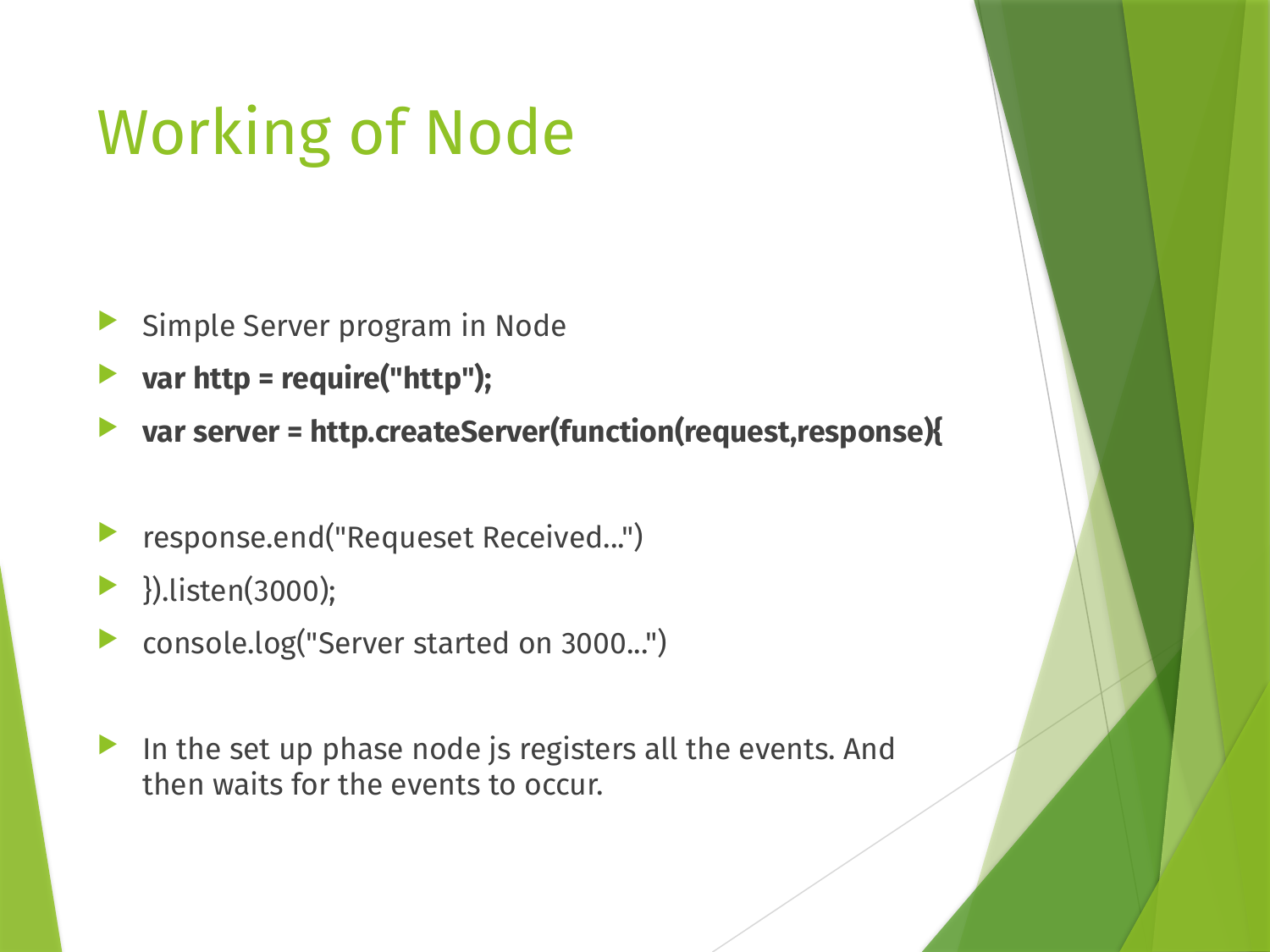

# Working of Node
Simple Server program in Node
var http = require("http");
var server = http.createServer(function(request,response){

response.end("Requeset Received...")
}).listen(3000);
console.log("Server started on 3000...")

In the set up phase node js registers all the events. And then waits for the events to occur.